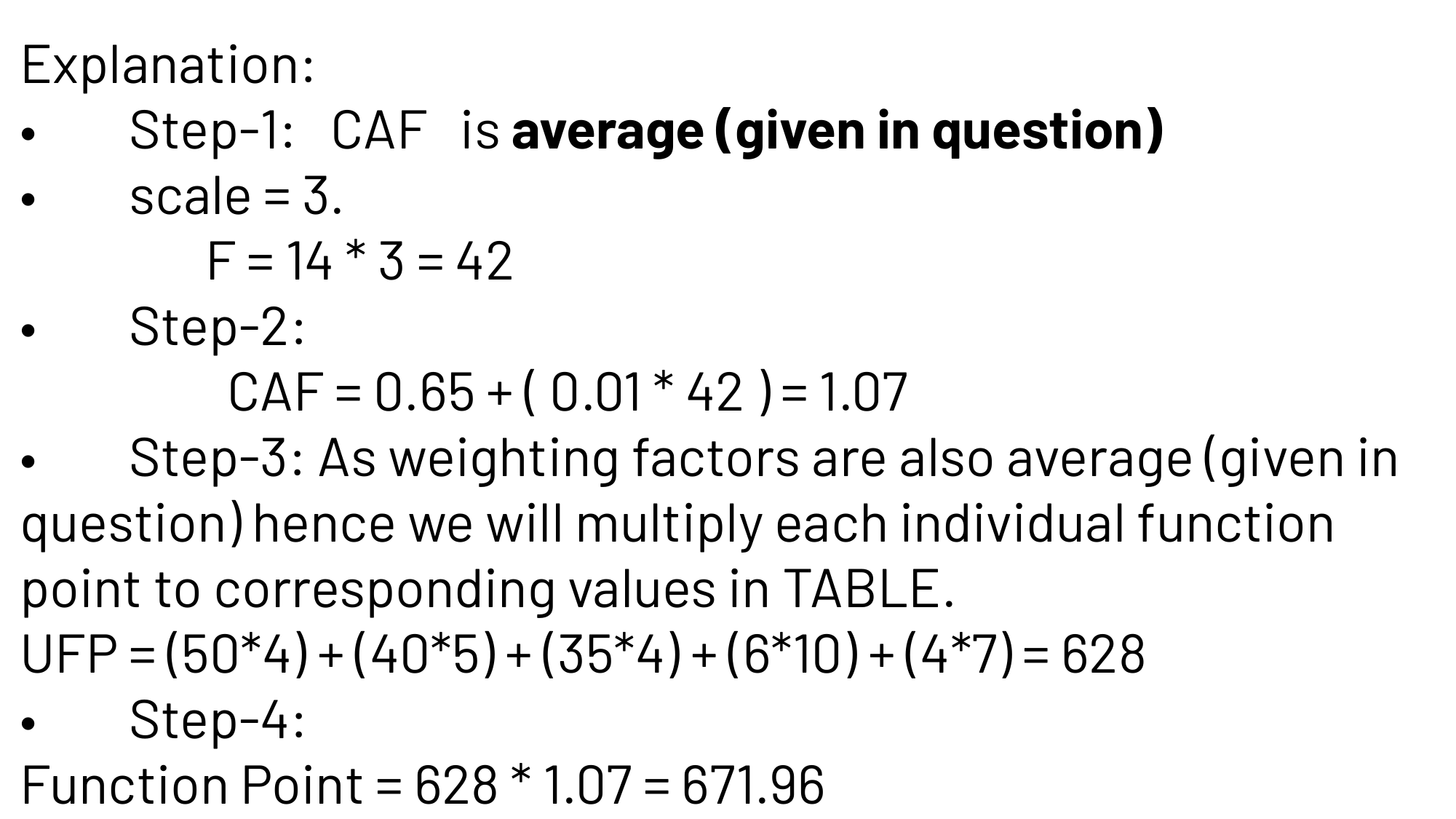

Explanation:
•	Step-1:   CAF   is average (given in question)
•	scale = 3.
                 F = 14 * 3 = 42
•	Step-2:
                   CAF = 0.65 + ( 0.01 * 42 ) = 1.07
•	Step-3: As weighting factors are also average (given in question) hence we will multiply each individual function point to corresponding values in TABLE.
UFP = (50*4) + (40*5) + (35*4) + (6*10) + (4*7) = 628
•	Step-4:
Function Point = 628 * 1.07 = 671.96